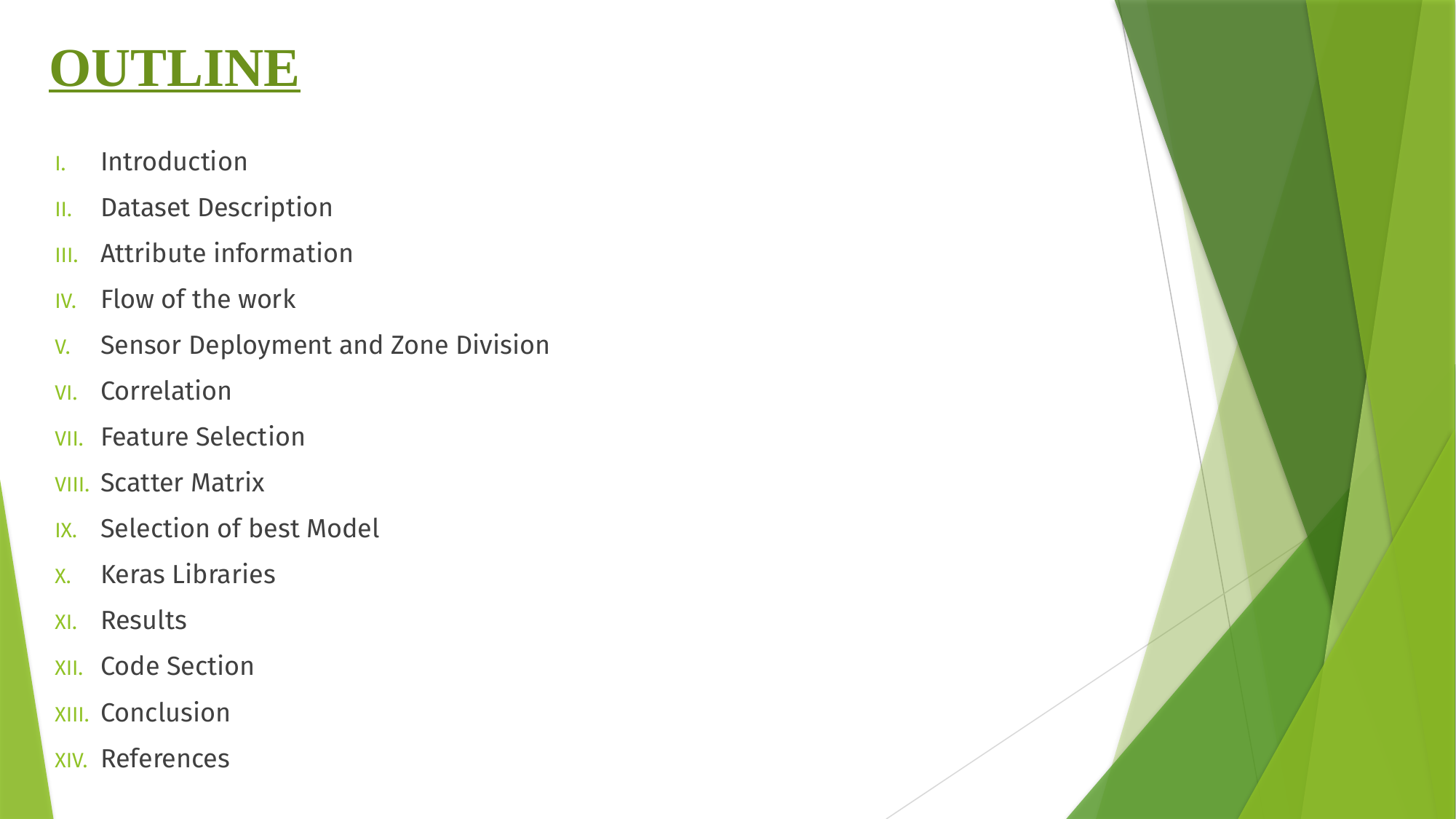

# OUTLINE
Introduction
Dataset Description
Attribute information
Flow of the work
Sensor Deployment and Zone Division
Correlation
Feature Selection
Scatter Matrix
Selection of best Model
Keras Libraries
Results
Code Section
Conclusion
References